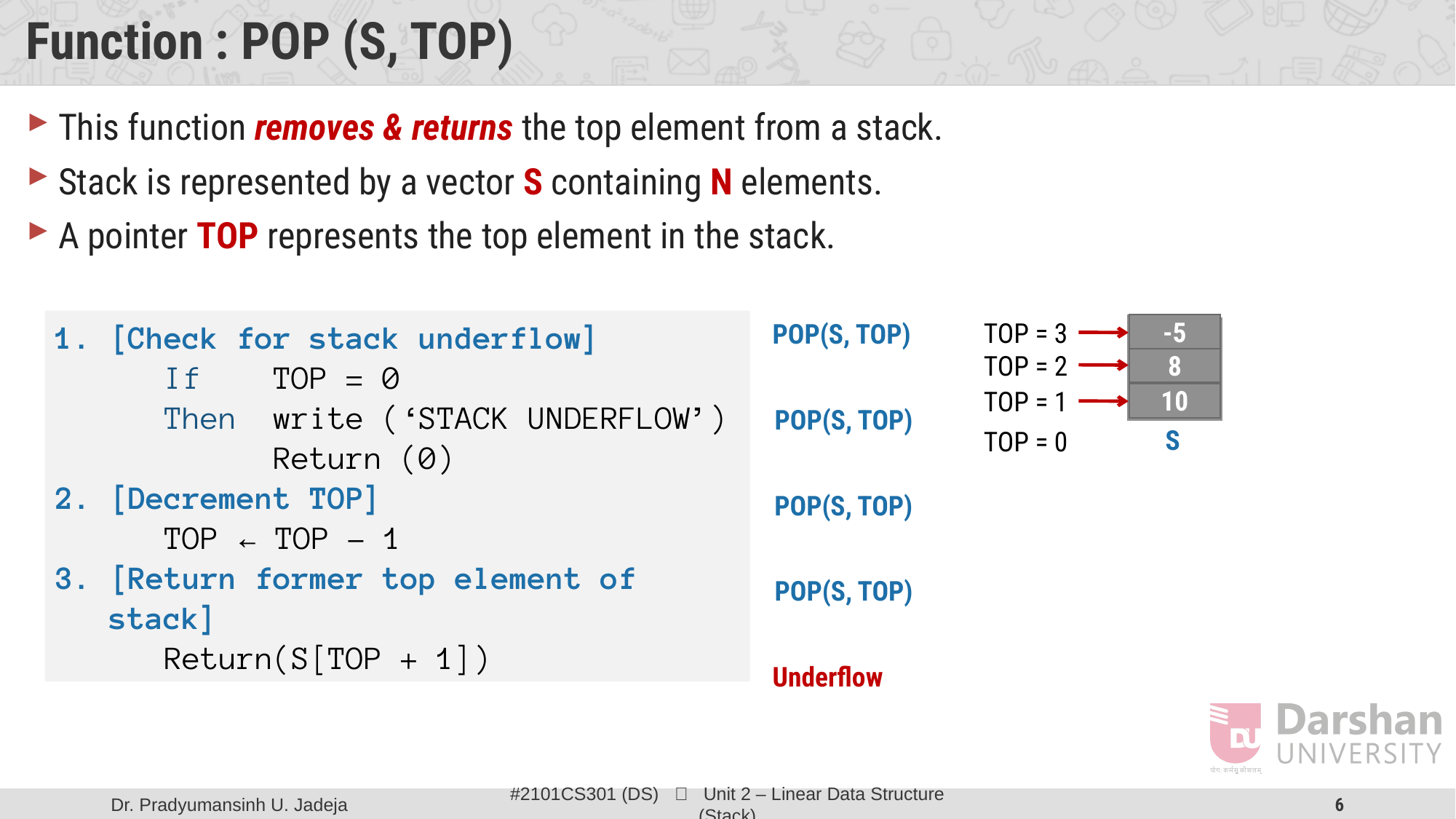

# Function : POP (S, TOP)
This function removes & returns the top element from a stack.
Stack is represented by a vector S containing N elements.
A pointer TOP represents the top element in the stack.

1. [Check for stack underflow]
	If 	TOP = 0
	Then 	write (‘STACK UNDERFLOW’)
		Return (0)
2. [Decrement TOP]
	TOP ← TOP - 1
3. [Return former top element of stack]
	Return(S[TOP + 1])
TOP = 3
POP(S, TOP)
-5

S
TOP = 2
8
TOP = 1
10
POP(S, TOP)
TOP = 0
POP(S, TOP)
POP(S, TOP)
Underflow